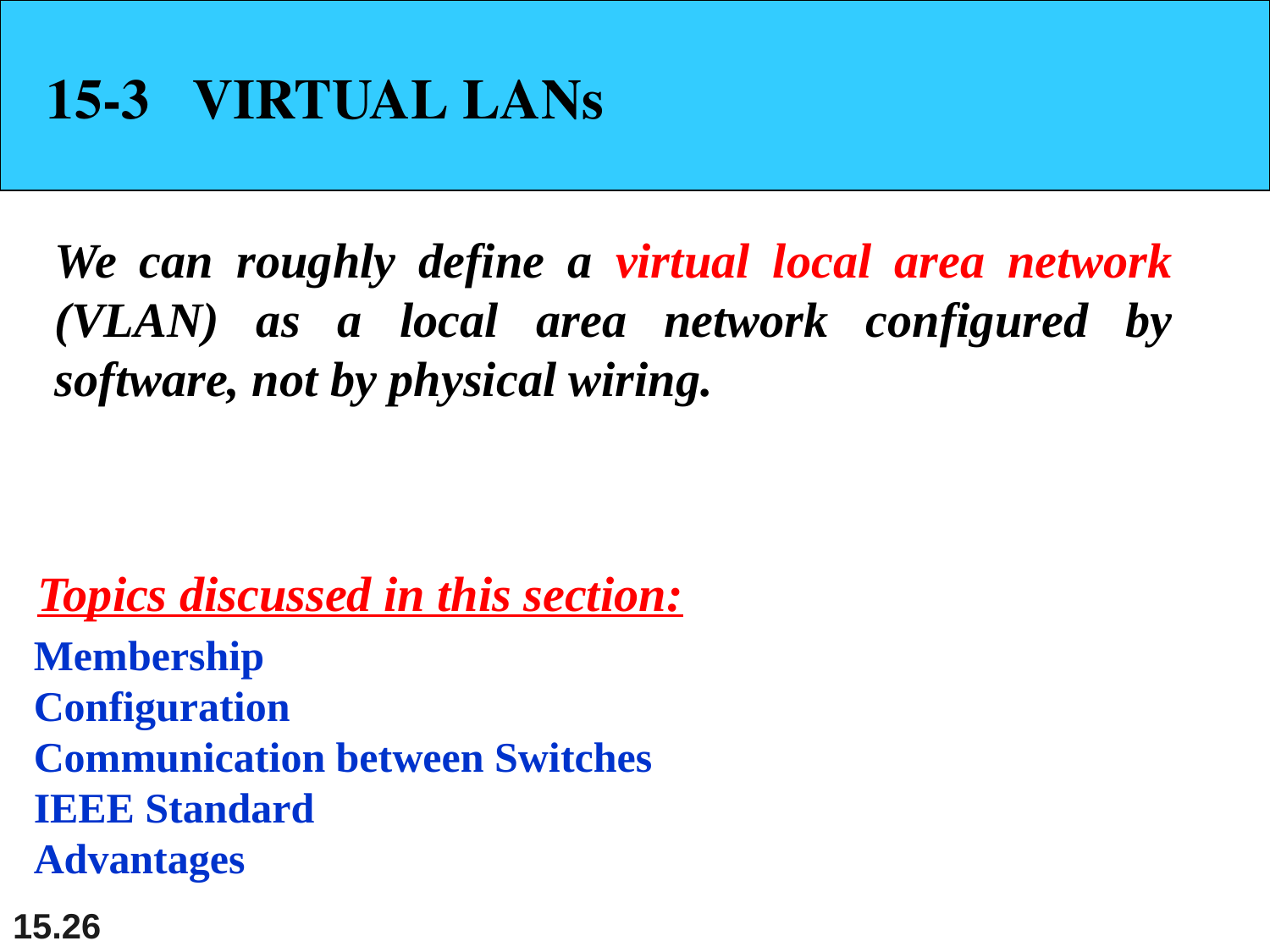

15-3   VIRTUAL LANs
We can roughly define a virtual local area network (VLAN) as a local area network configured by software, not by physical wiring.
Topics discussed in this section:
Membership
Configuration
Communication between Switches
IEEE Standard
Advantages
15.26